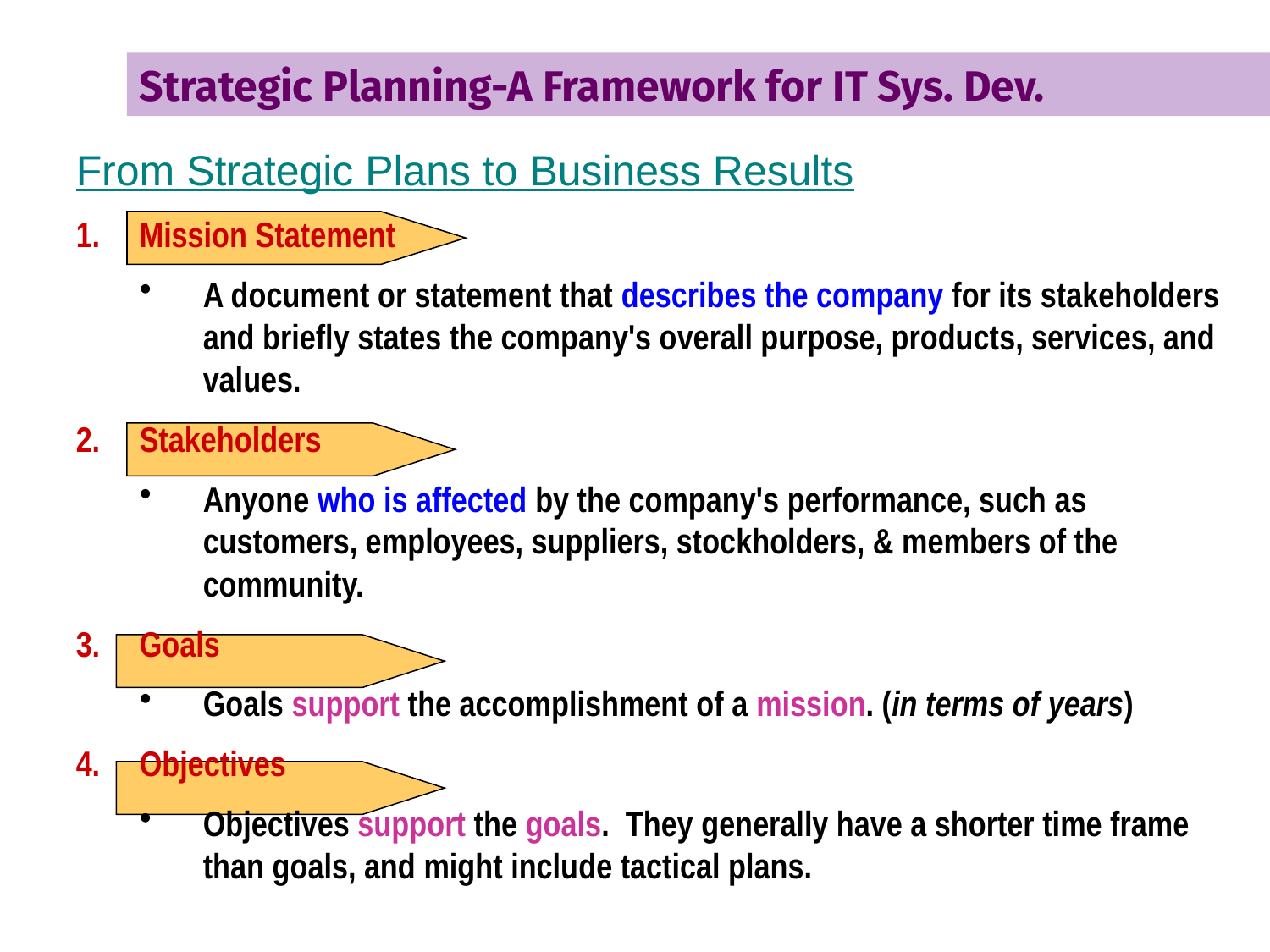

Strategic Planning-A Framework for IT Sys. Dev.
From Strategic Plans to Business Results
Mission Statement
A document or statement that describes the company for its stakeholders and briefly states the company's overall purpose, products, services, and values.
Stakeholders
Anyone who is affected by the company's performance, such as customers, employees, suppliers, stockholders, & members of the community.
Goals
Goals support the accomplishment of a mission. (in terms of years)
Objectives
Objectives support the goals.  They generally have a shorter time frame than goals, and might include tactical plans.